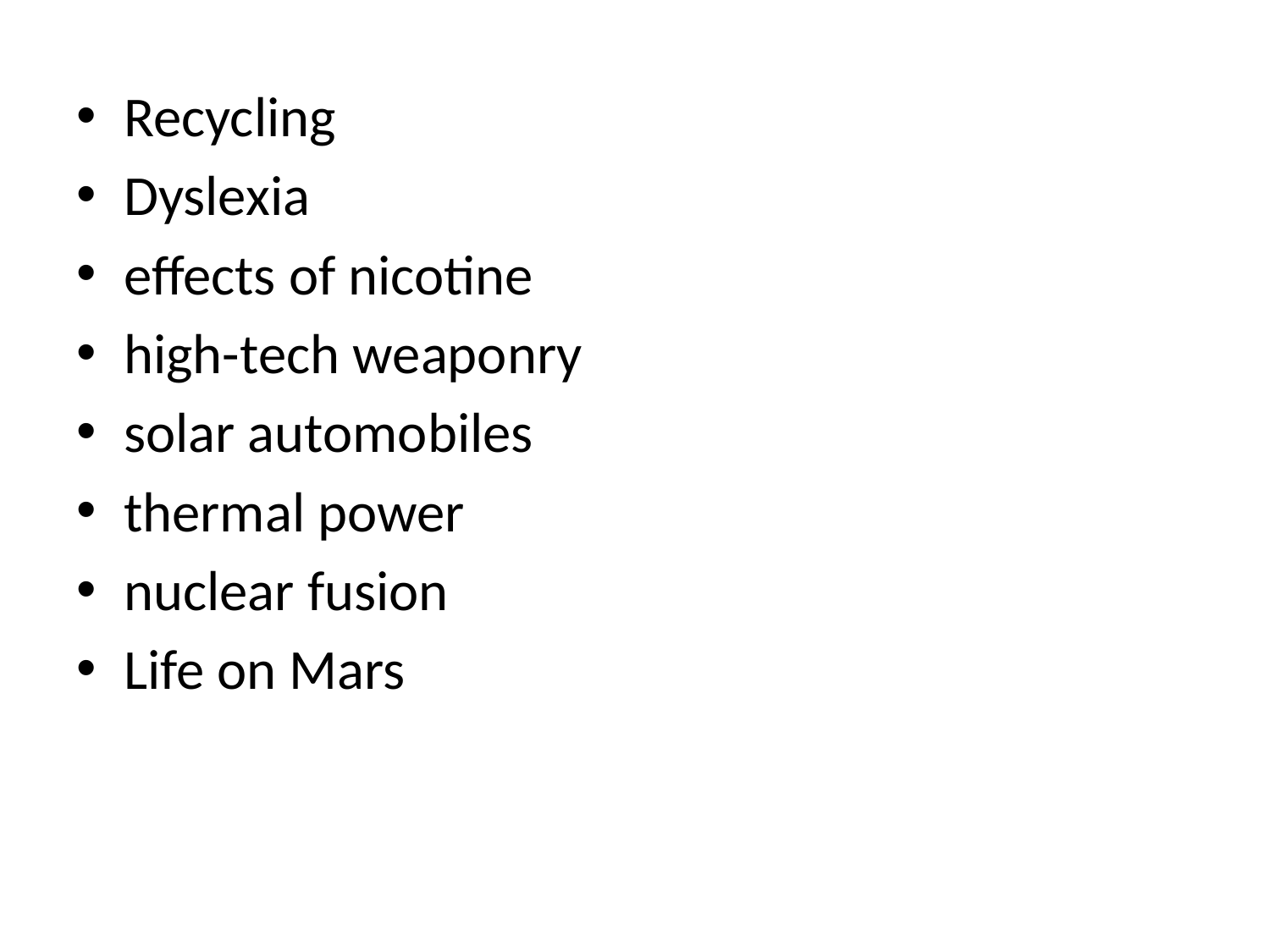

Recycling
Dyslexia
effects of nicotine
high-tech weaponry
solar automobiles
thermal power
nuclear fusion
Life on Mars